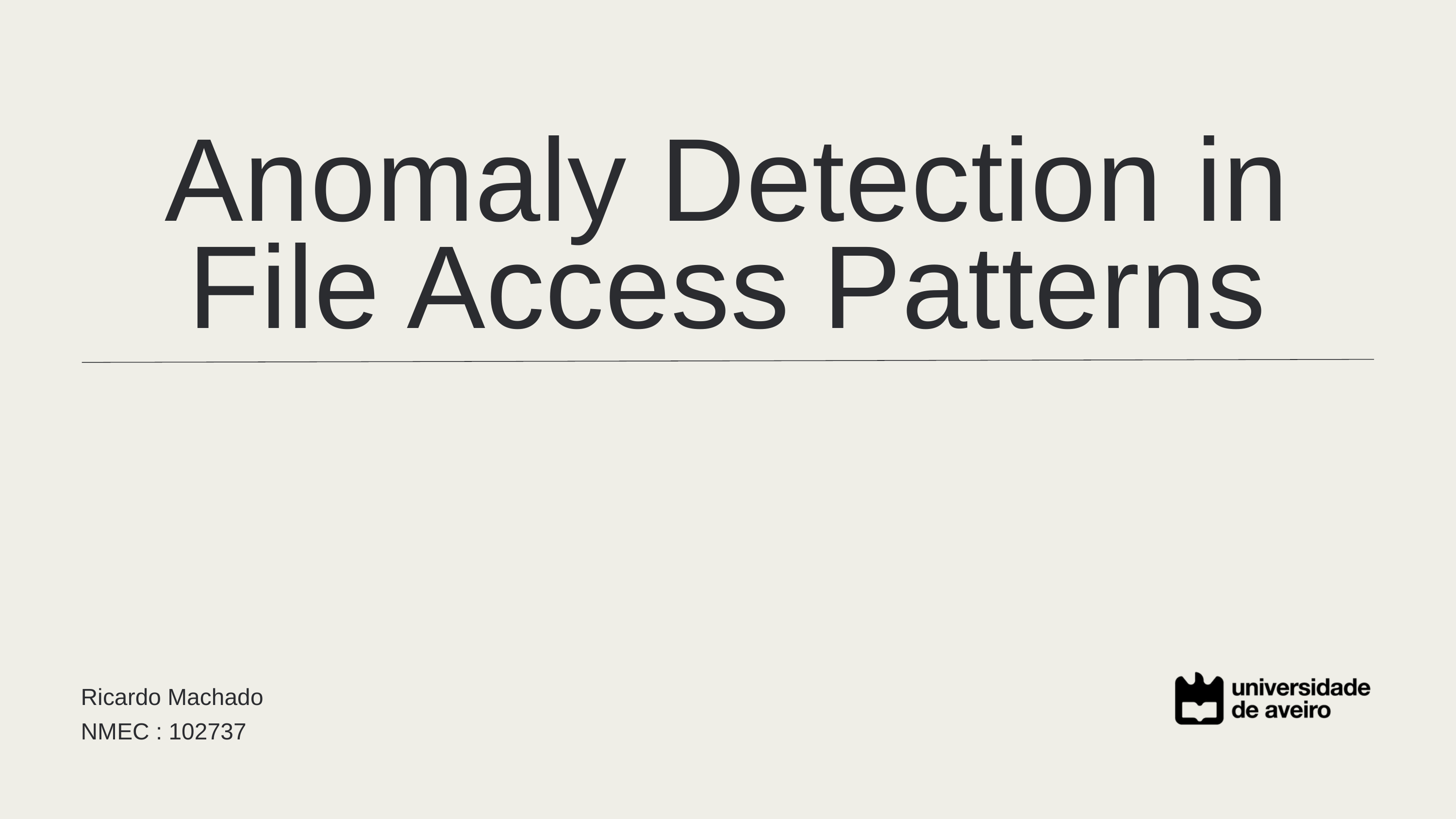

Anomaly Detection in File Access Patterns

Ricardo Machado
NMEC : 102737